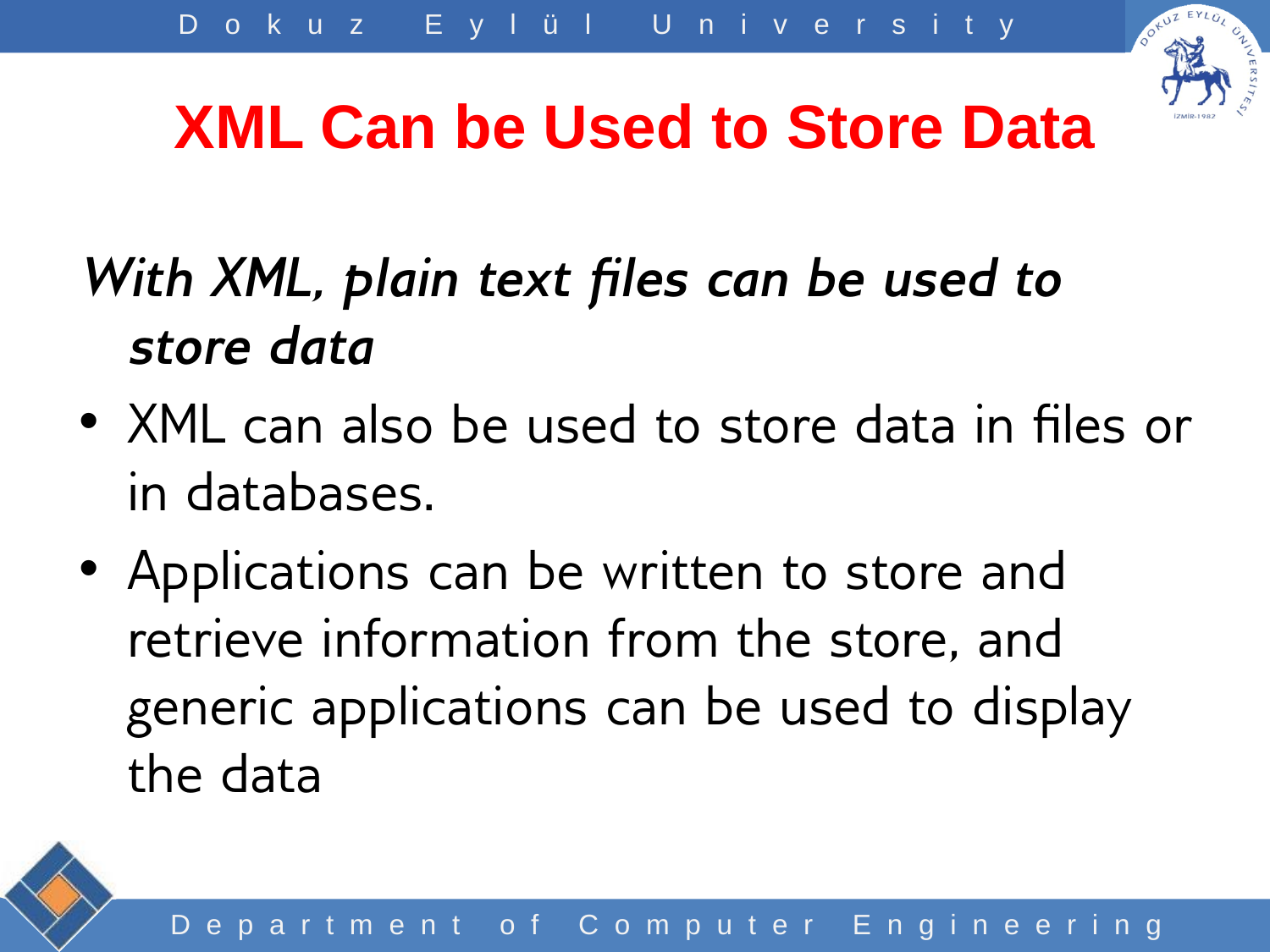

# XML Can be Used to Store Data
With XML, plain text files can be used to store data
XML can also be used to store data in files or in databases.
Applications can be written to store and retrieve information from the store, and generic applications can be used to display the data